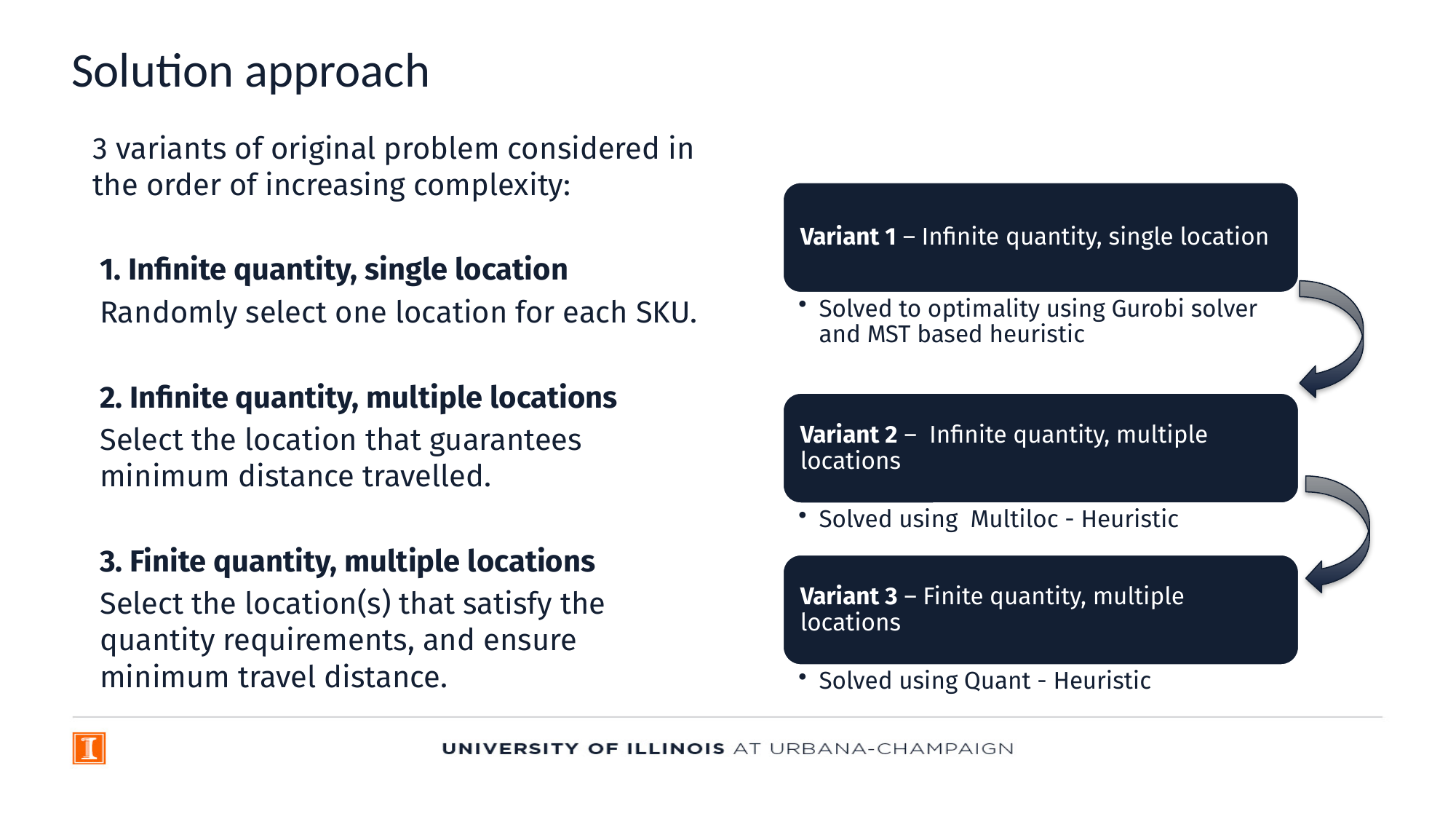

# Solution approach
3 variants of original problem considered in the order of increasing complexity:

1. Infinite quantity, single location
Randomly select one location for each SKU.

2. Infinite quantity, multiple locations
Select the location that guarantees minimum distance travelled.

3. Finite quantity, multiple locations
Select the location(s) that satisfy the quantity requirements, and ensure minimum travel distance.
Variant 1 – Infinite quantity, single location
Solved to optimality using Gurobi solver and MST based heuristic
Variant 2 –  Infinite quantity, multiple locations
Solved using  Multiloc - Heuristic
Variant 3 – Finite quantity, multiple locations
Solved using Quant - Heuristic